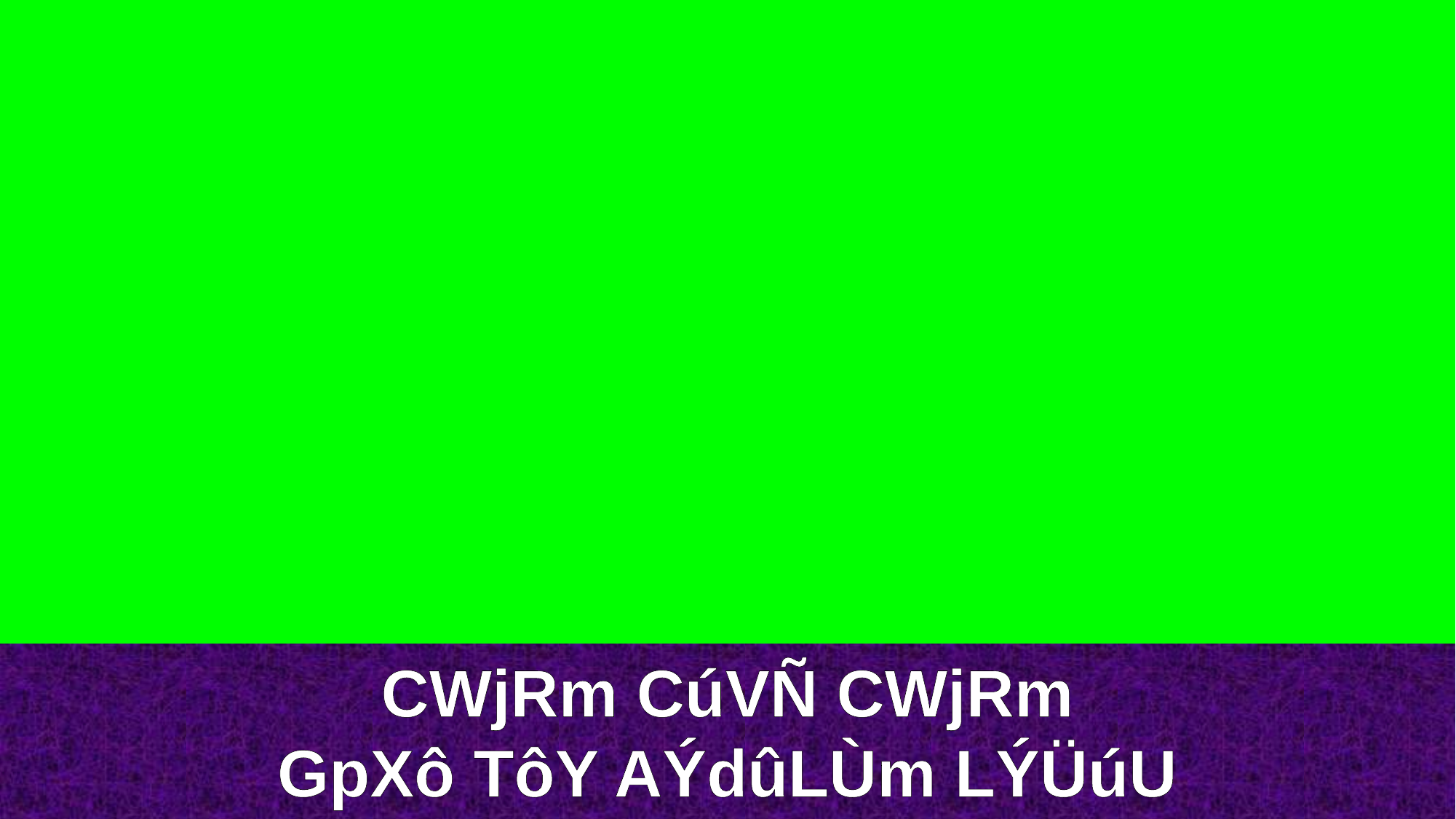

CWjRm CúVÑ CWjRm
GpXô TôY AÝdûLÙm LÝÜúU